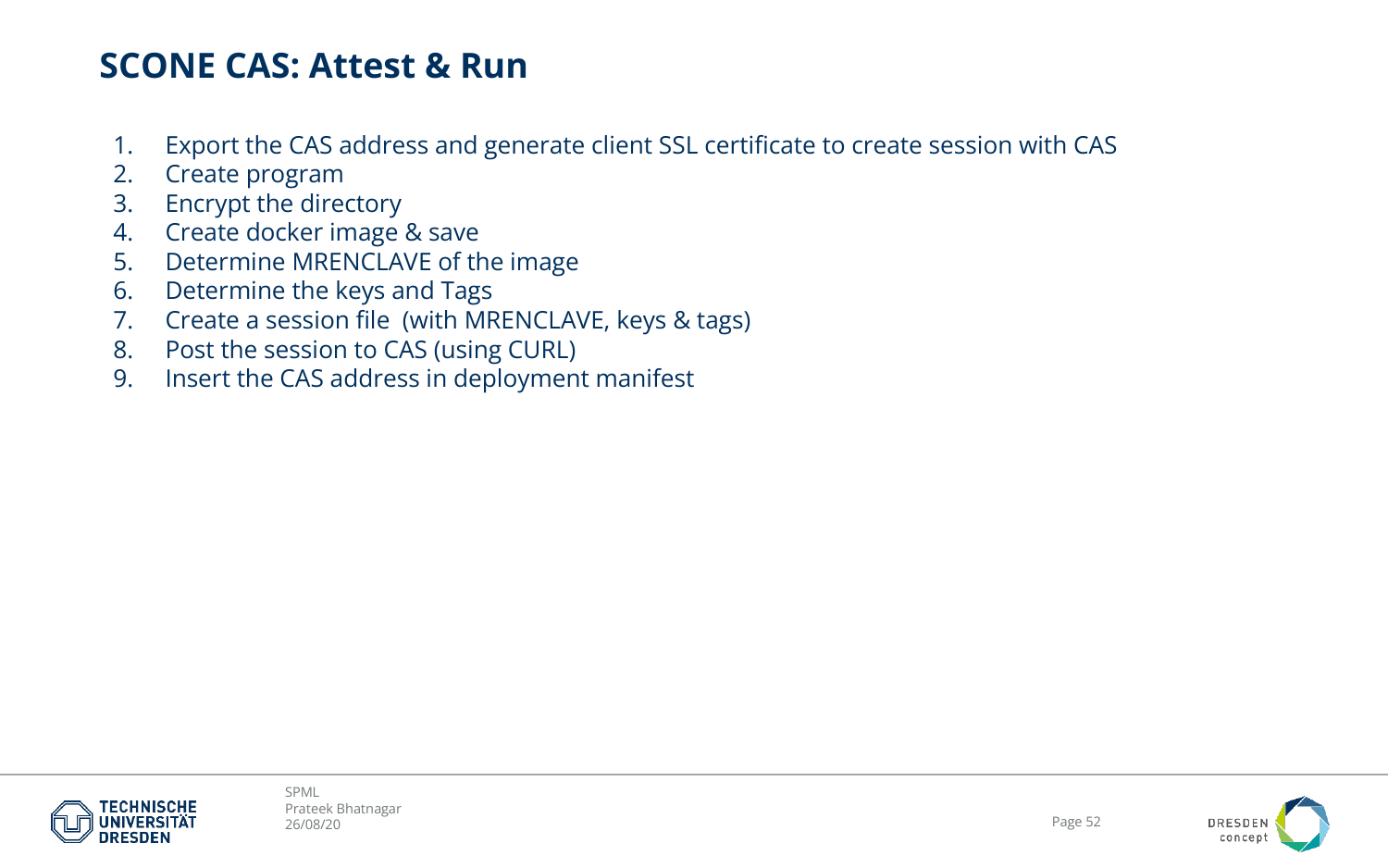

# SCONE CAS: Attest & Run
Export the CAS address and generate client SSL certificate to create session with CAS
Create program
Encrypt the directory
Create docker image & save
Determine MRENCLAVE of the image
Determine the keys and Tags
Create a session file  (with MRENCLAVE, keys & tags)
Post the session to CAS (using CURL)
Insert the CAS address in deployment manifest